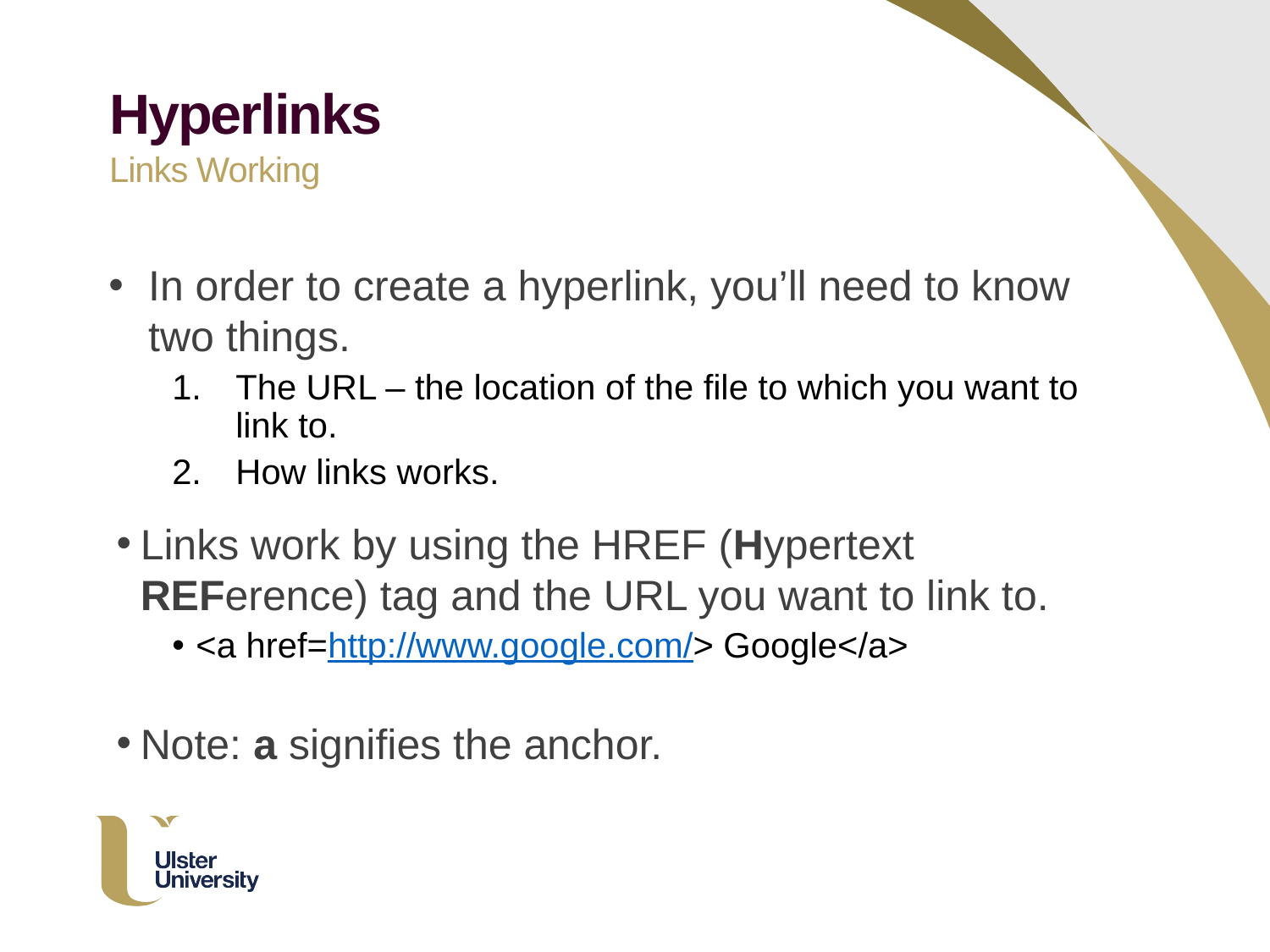

Hyperlinks
Links Working
In order to create a hyperlink, you’ll need to know two things.
The URL – the location of the file to which you want to link to.
How links works.

Links work by using the HREF (Hypertext REFerence) tag and the URL you want to link to.
<a href=http://www.google.com/> Google</a>

Note: a signifies the anchor.